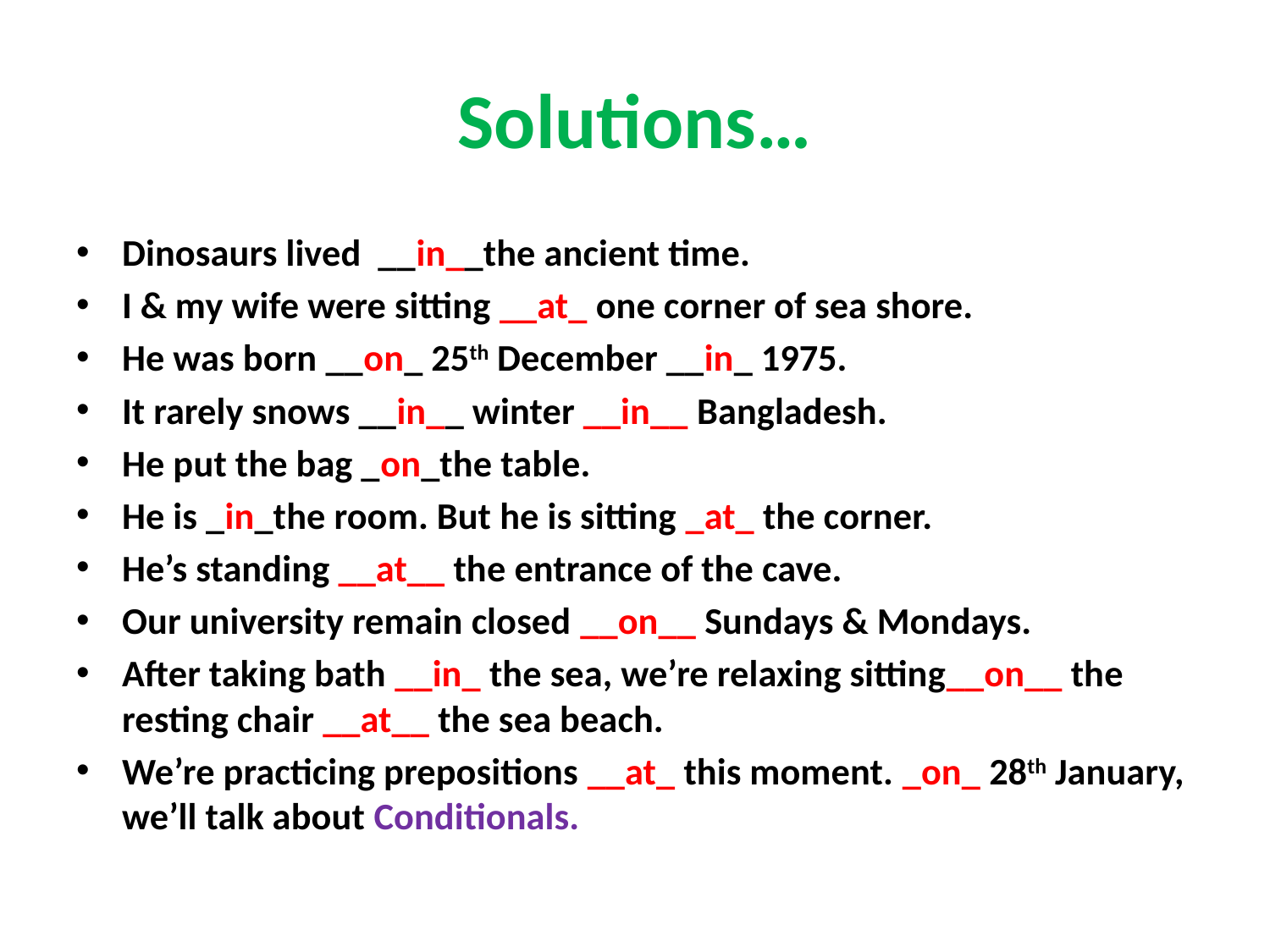

# Solutions…
Dinosaurs lived  __in__the ancient time.
I & my wife were sitting __at_ one corner of sea shore.
He was born __on_ 25th December __in_ 1975.
It rarely snows __in__ winter __in__ Bangladesh.
He put the bag _on_the table.
He is _in_the room. But he is sitting _at_ the corner.
He’s standing __at__ the entrance of the cave.
Our university remain closed __on__ Sundays & Mondays.
After taking bath __in_ the sea, we’re relaxing sitting__on__ the resting chair __at__ the sea beach.
We’re practicing prepositions __at_ this moment. _on_ 28th January,  we’ll talk about Conditionals.